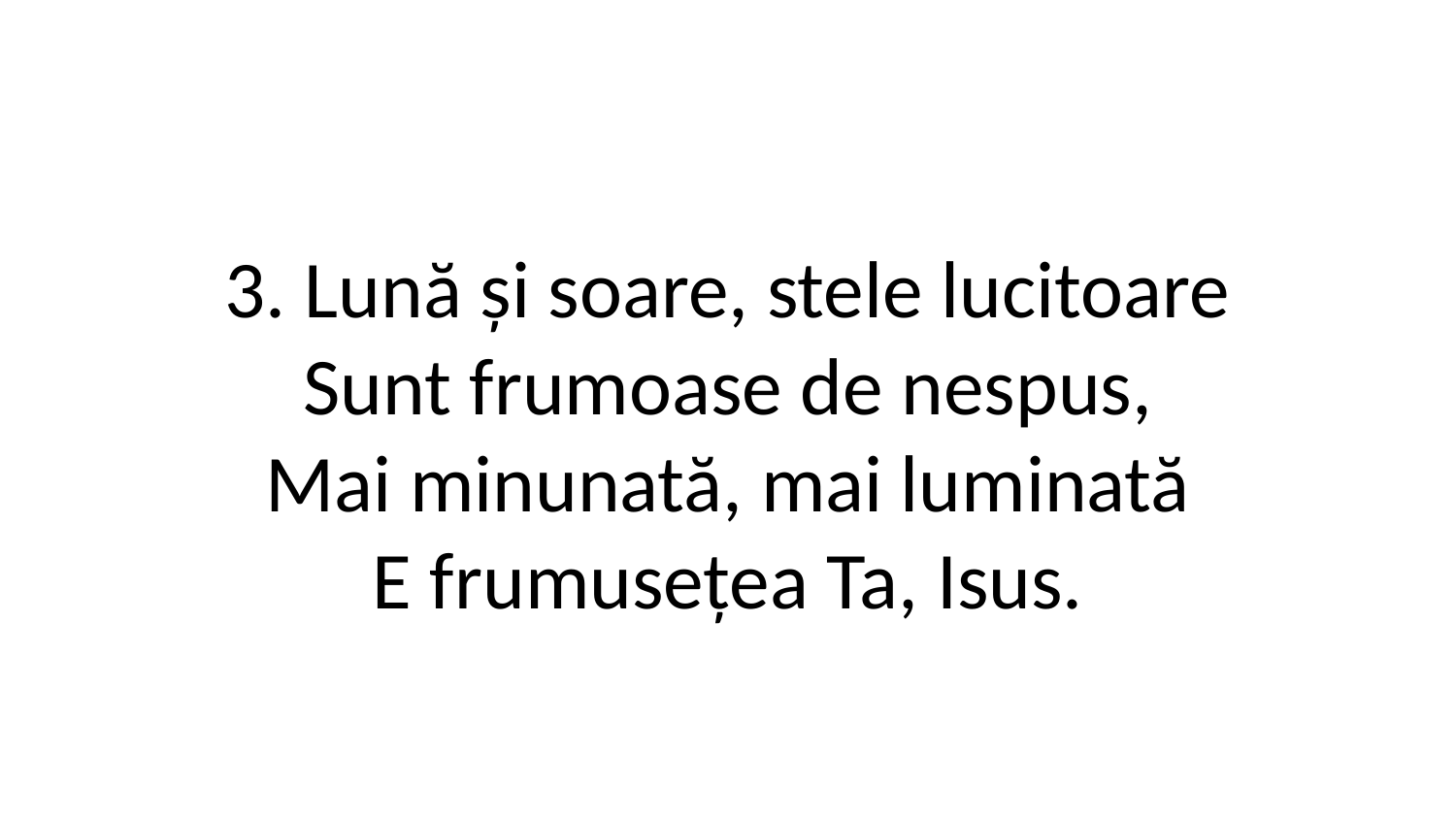

3. Lună și soare, stele lucitoare
Sunt frumoase de nespus,
Mai minunată, mai luminată
E frumusețea Ta, Isus.